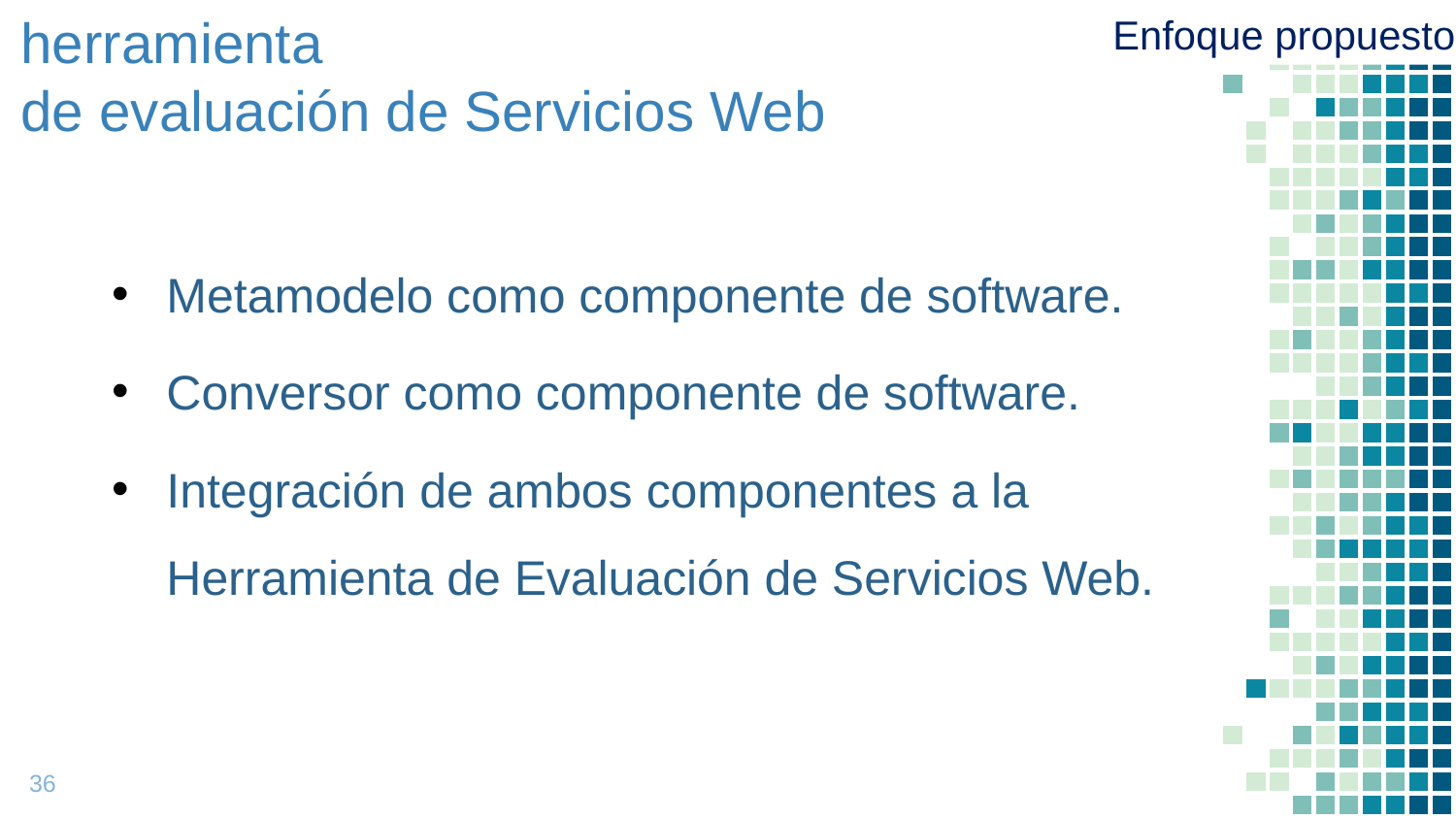

Enfoque propuesto
Modificaciones realizadas a la herramienta
de evaluación de Servicios Web
Metamodelo como componente de software.
Conversor como componente de software.
Integración de ambos componentes a la Herramienta de Evaluación de Servicios Web.
36